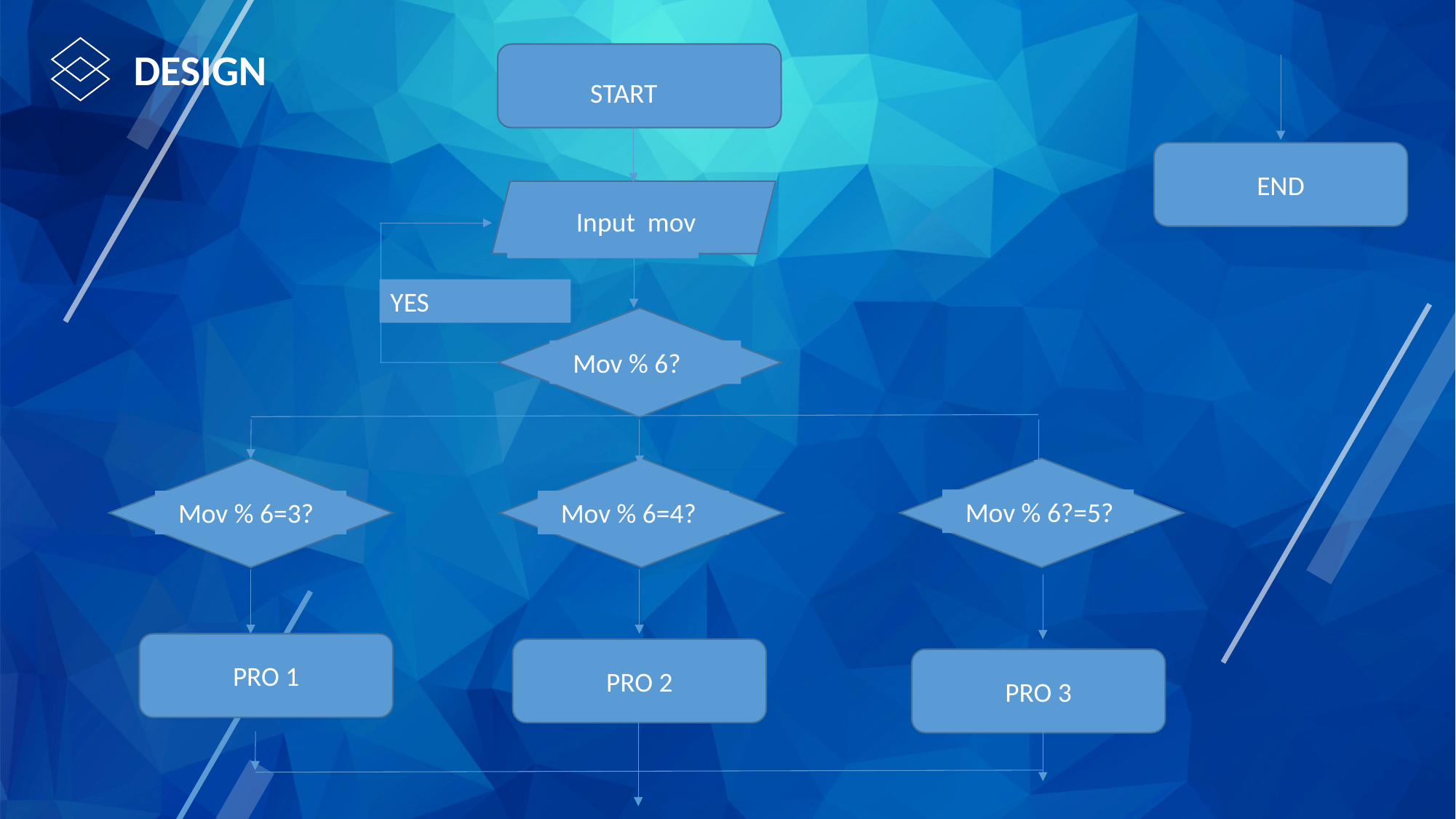

DESIGN

START
END

Input  mov

YES

  Mov % 6?

  Mov % 6?=5?
  Mov % 6=3?
  Mov % 6=4?

PRO 1
PRO 2
PRO 3